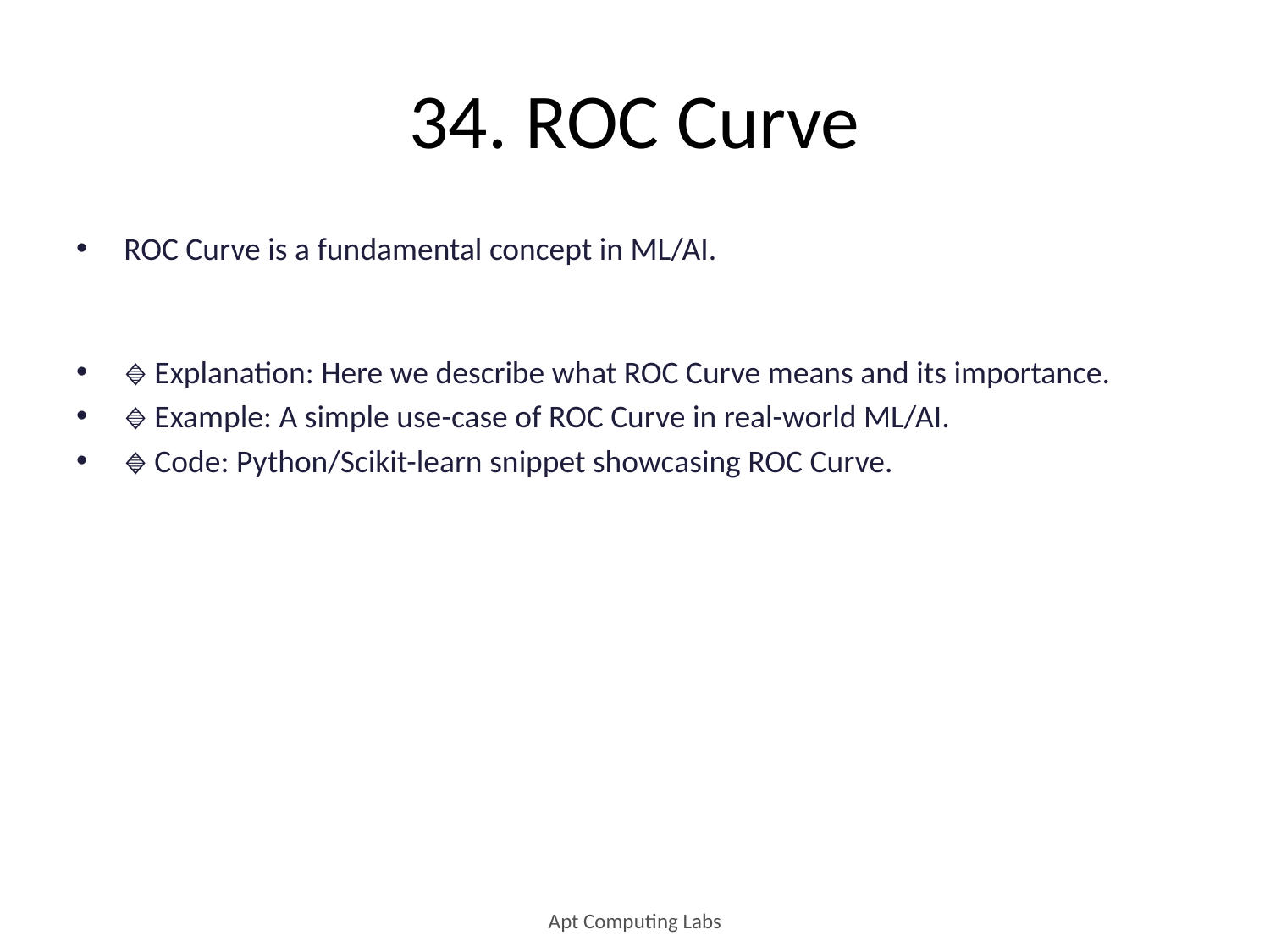

# 34. ROC Curve
ROC Curve is a fundamental concept in ML/AI.

🔹 Explanation: Here we describe what ROC Curve means and its importance.
🔹 Example: A simple use-case of ROC Curve in real-world ML/AI.
🔹 Code: Python/Scikit-learn snippet showcasing ROC Curve.

Apt Computing Labs